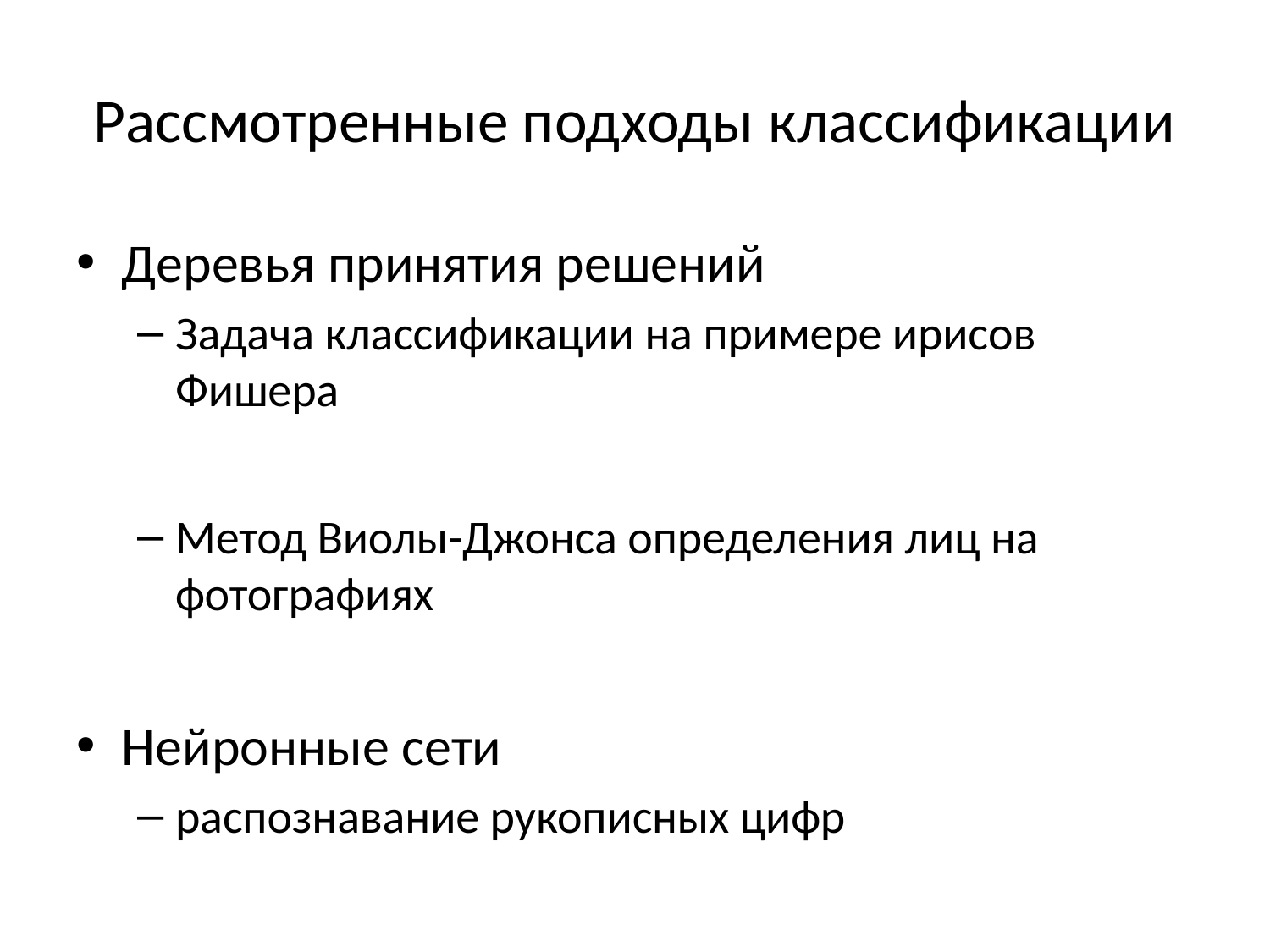

# Рассмотренные подходы классификации
Деревья принятия решений
Задача классификации на примере ирисов  Фишера

Метод Виолы-Джонса определения лиц на фотографиях

Нейронные сети
распознавание рукописных цифр